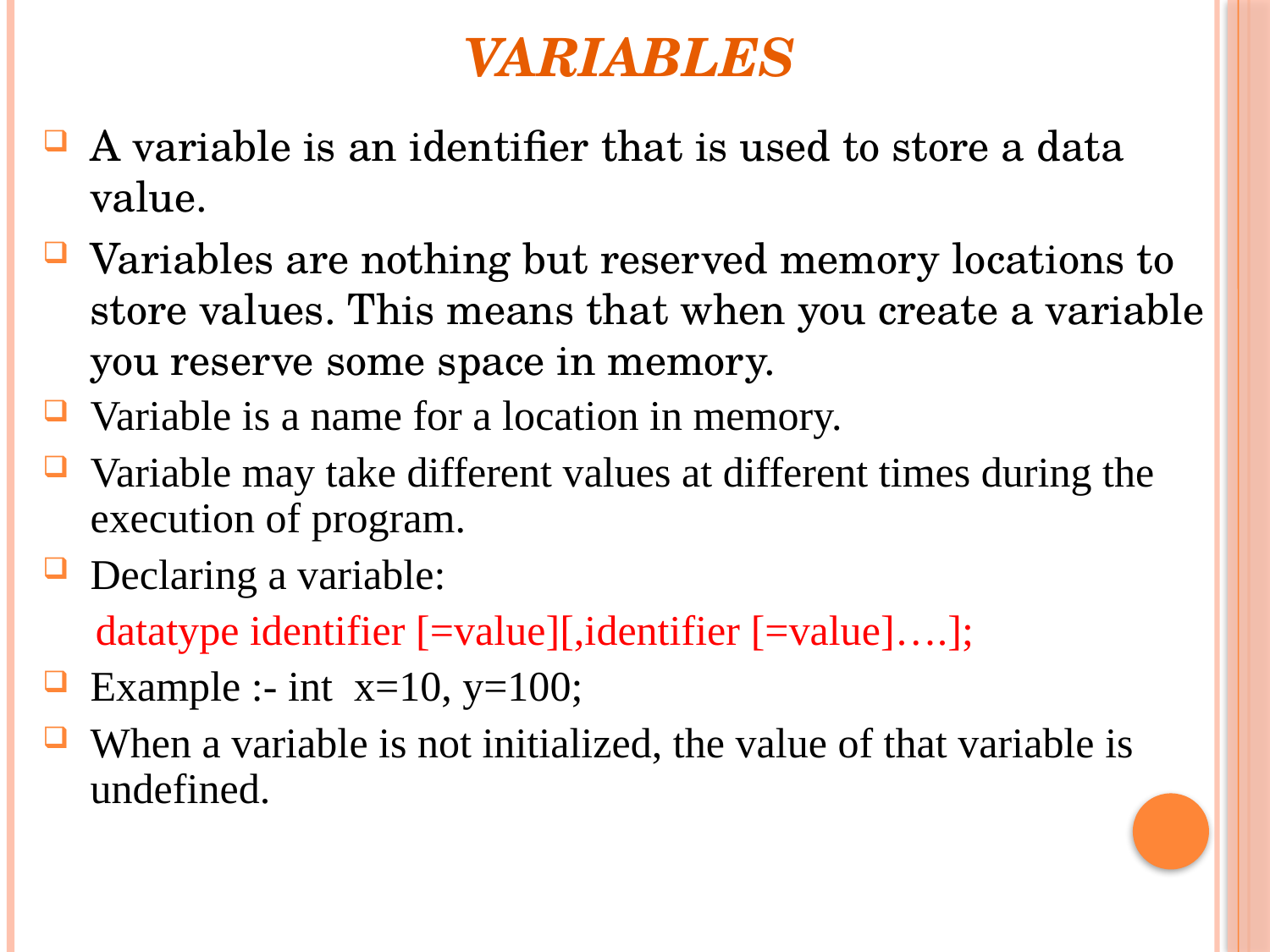

# Variables
A variable is an identifier that is used to store a data value.
Variables are nothing but reserved memory locations to store values. This means that when you create a variable you reserve some space in memory.
Variable is a name for a location in memory.
Variable may take different values at different times during the execution of program.
Declaring a variable:
     datatype identifier [=value][,identifier [=value]….];
Example :- int  x=10, y=100;
When a variable is not initialized, the value of that variable is undefined.